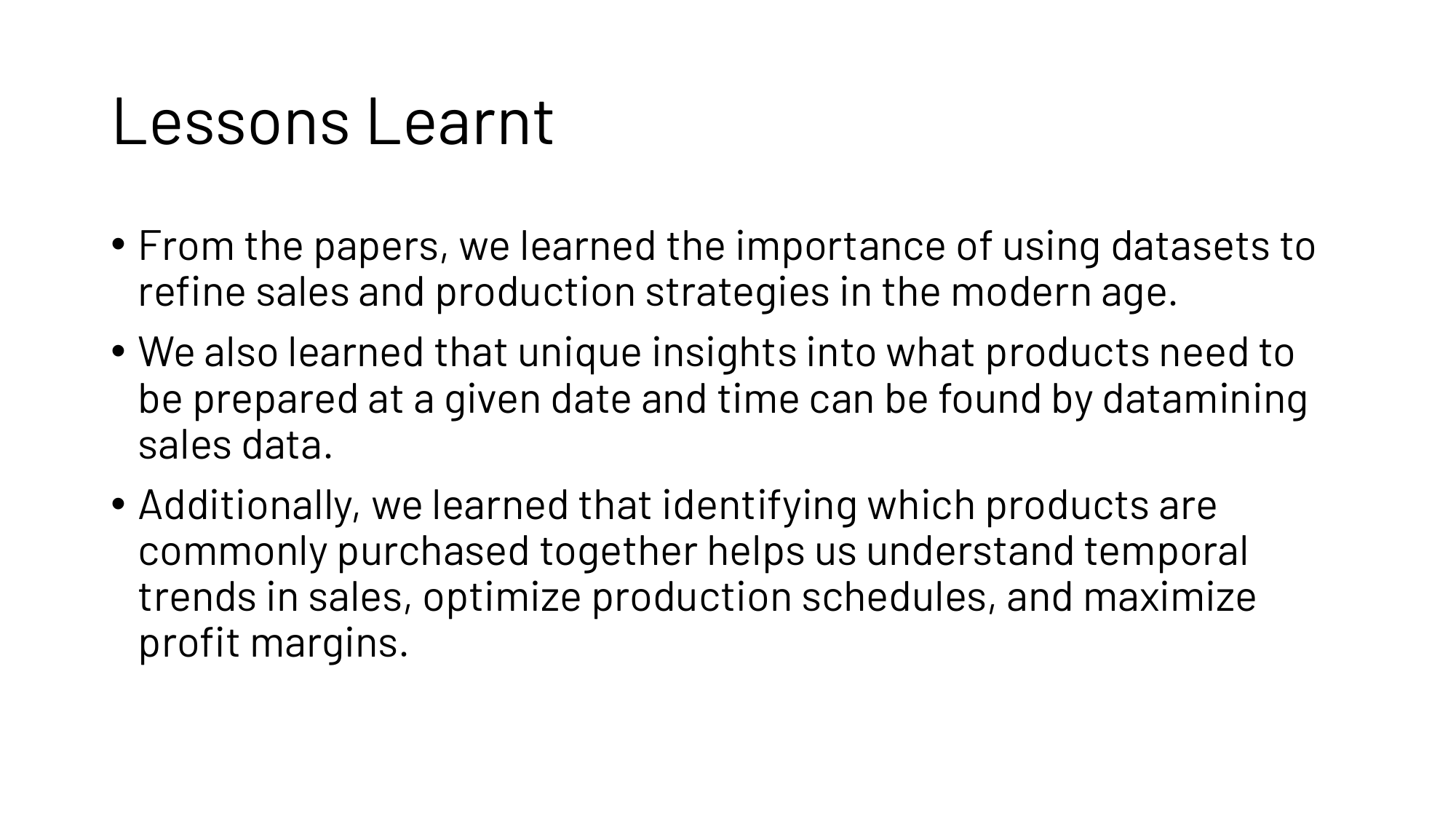

# Lessons Learnt
From the papers, we learned the importance of using datasets to refine sales and production strategies in the modern age.
We also learned that unique insights into what products need to be prepared at a given date and time can be found by datamining sales data.
Additionally, we learned that identifying which products are commonly purchased together helps us understand temporal trends in sales, optimize production schedules, and maximize profit margins.